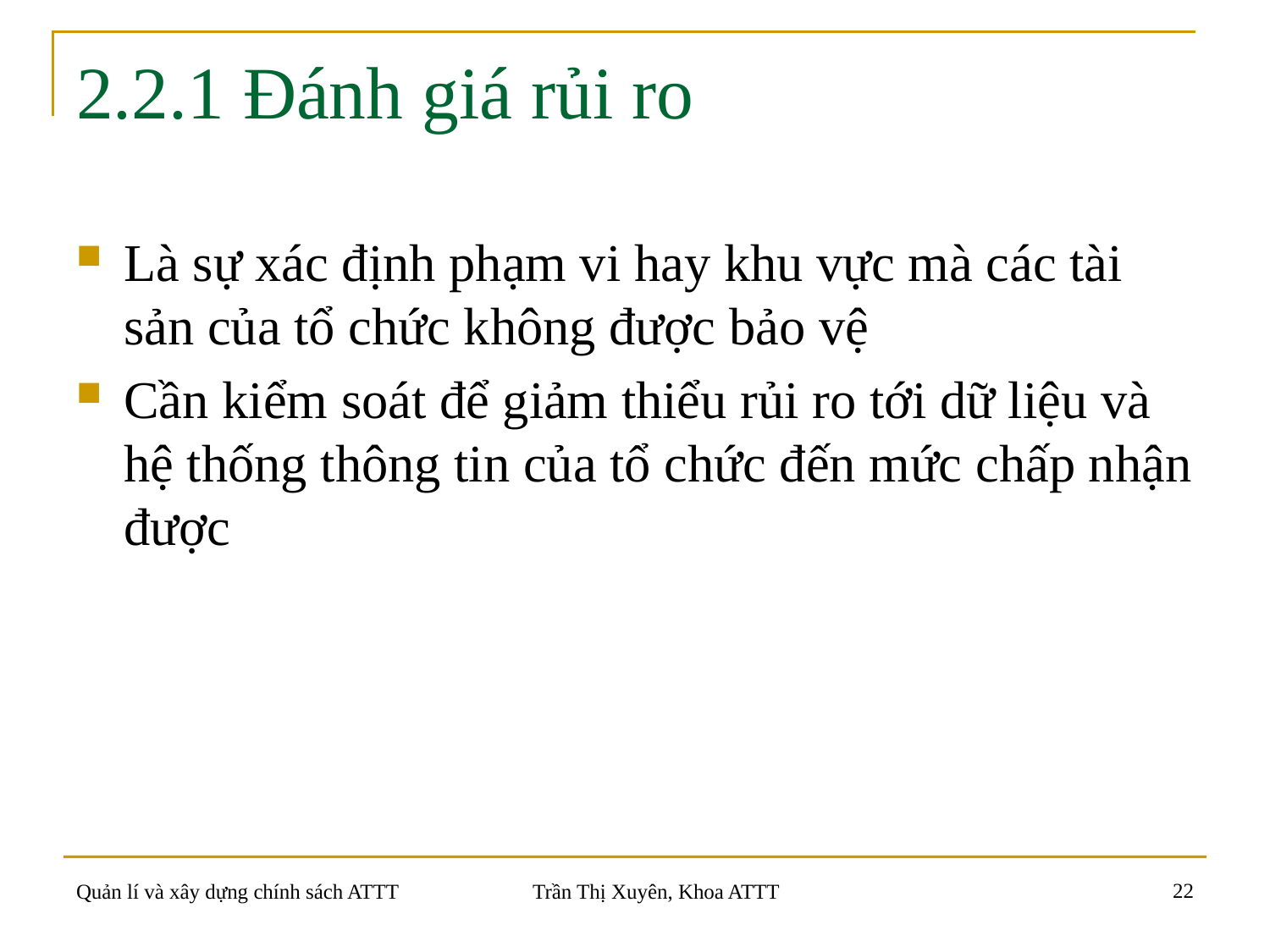

# 2.2.1 Đánh giá rủi ro
Là sự xác định phạm vi hay khu vực mà các tài sản của tổ chức không được bảo vệ
Cần kiểm soát để giảm thiểu rủi ro tới dữ liệu và hệ thống thông tin của tổ chức đến mức chấp nhận được

22
Quản lí và xây dựng chính sách ATTT
Trần Thị Xuyên, Khoa ATTT